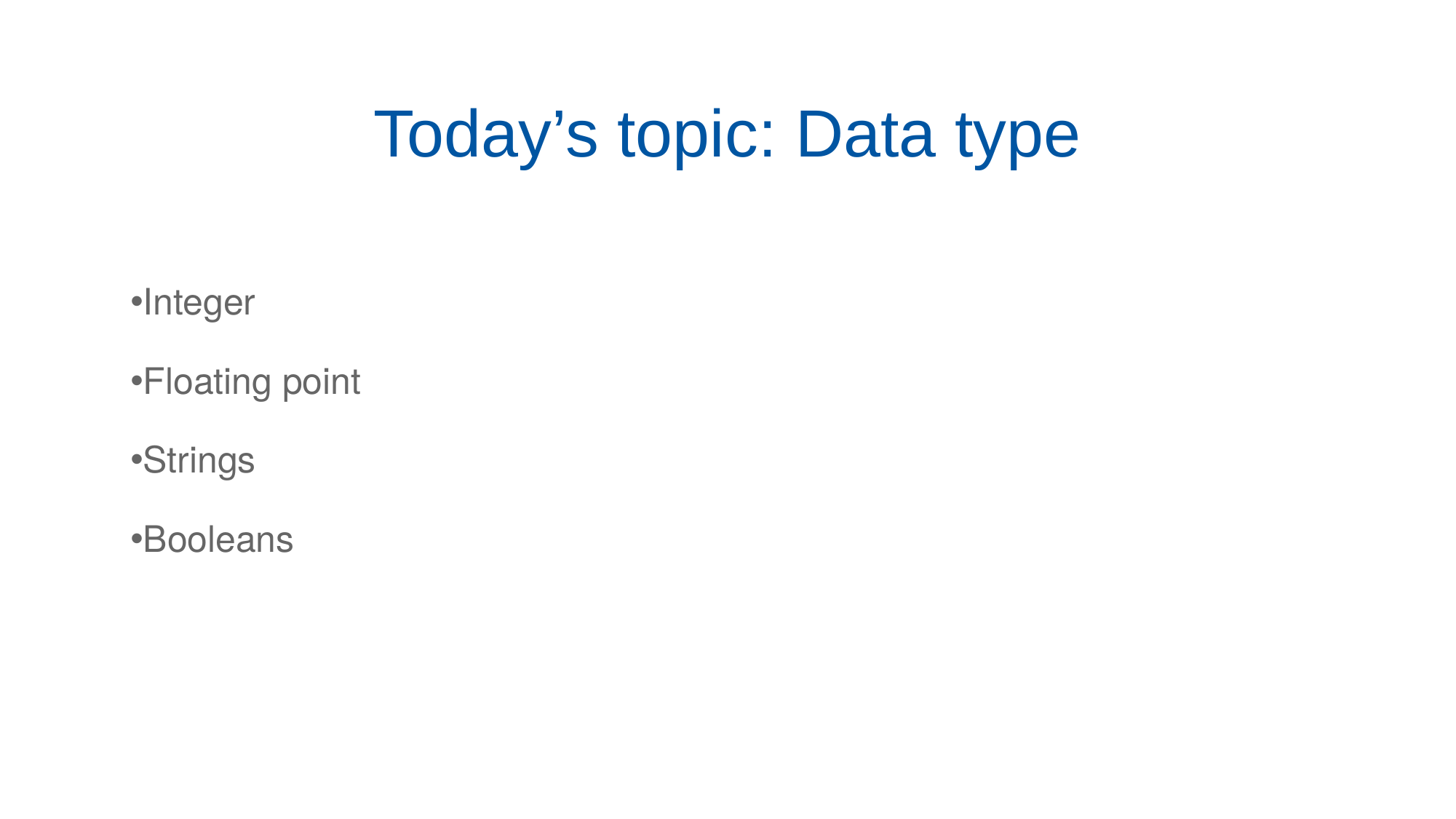

# Today’s topic: Data type
Integer
Floating point
Strings
Booleans